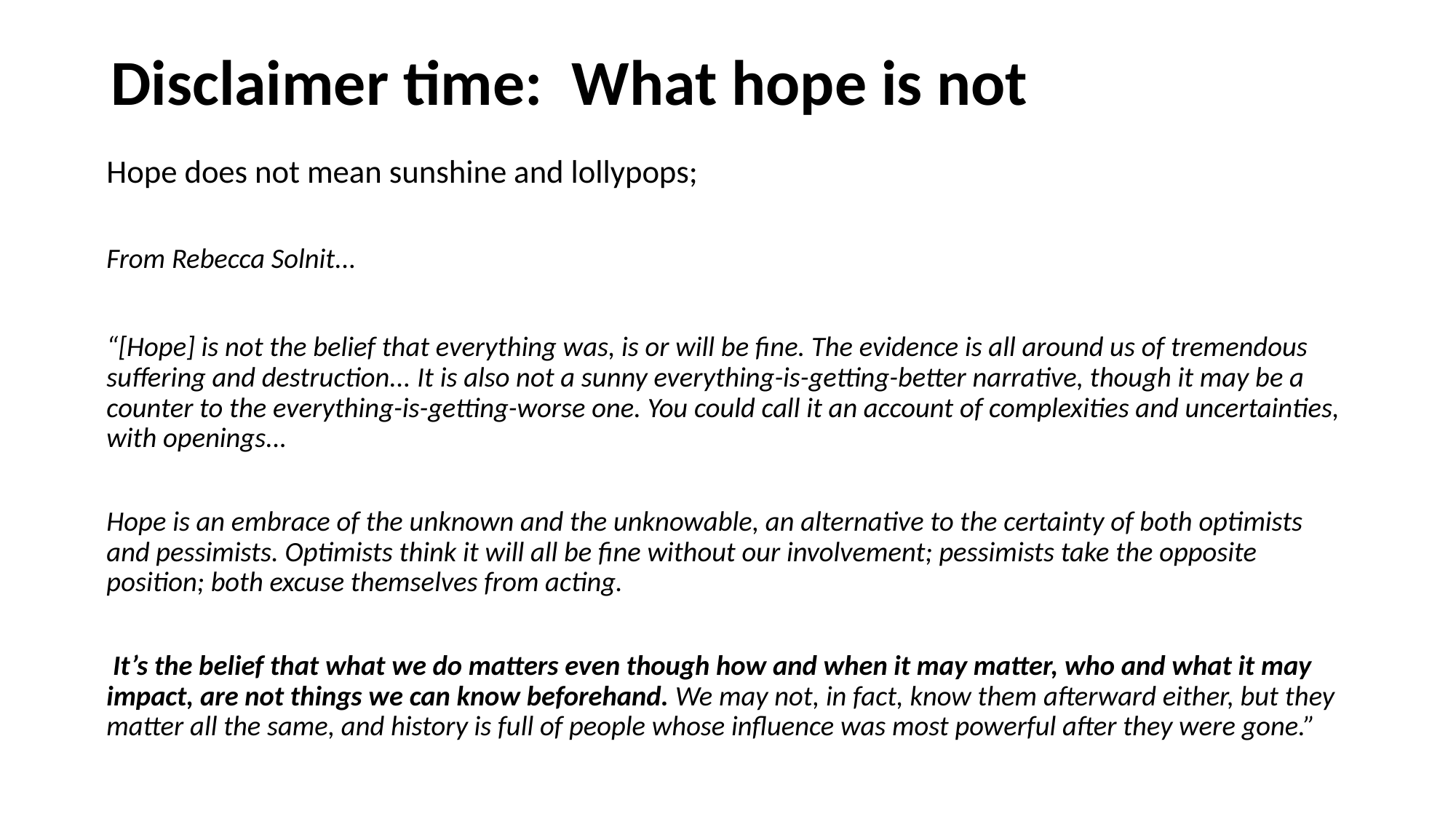

# Disclaimer time:  What hope is not
Hope does not mean sunshine and lollypops;

From Rebecca Solnit...

“[Hope] is not the belief that everything was, is or will be fine. The evidence is all around us of tremendous suffering and destruction... It is also not a sunny everything-is-getting-better narrative, though it may be a counter to the everything-is-getting-worse one. You could call it an account of complexities and uncertainties, with openings...

Hope is an embrace of the unknown and the unknowable, an alternative to the certainty of both optimists and pessimists. Optimists think it will all be fine without our involvement; pessimists take the opposite position; both excuse themselves from acting.

 It’s the belief that what we do matters even though how and when it may matter, who and what it may impact, are not things we can know beforehand. We may not, in fact, know them afterward either, but they matter all the same, and history is full of people whose influence was most powerful after they were gone.”